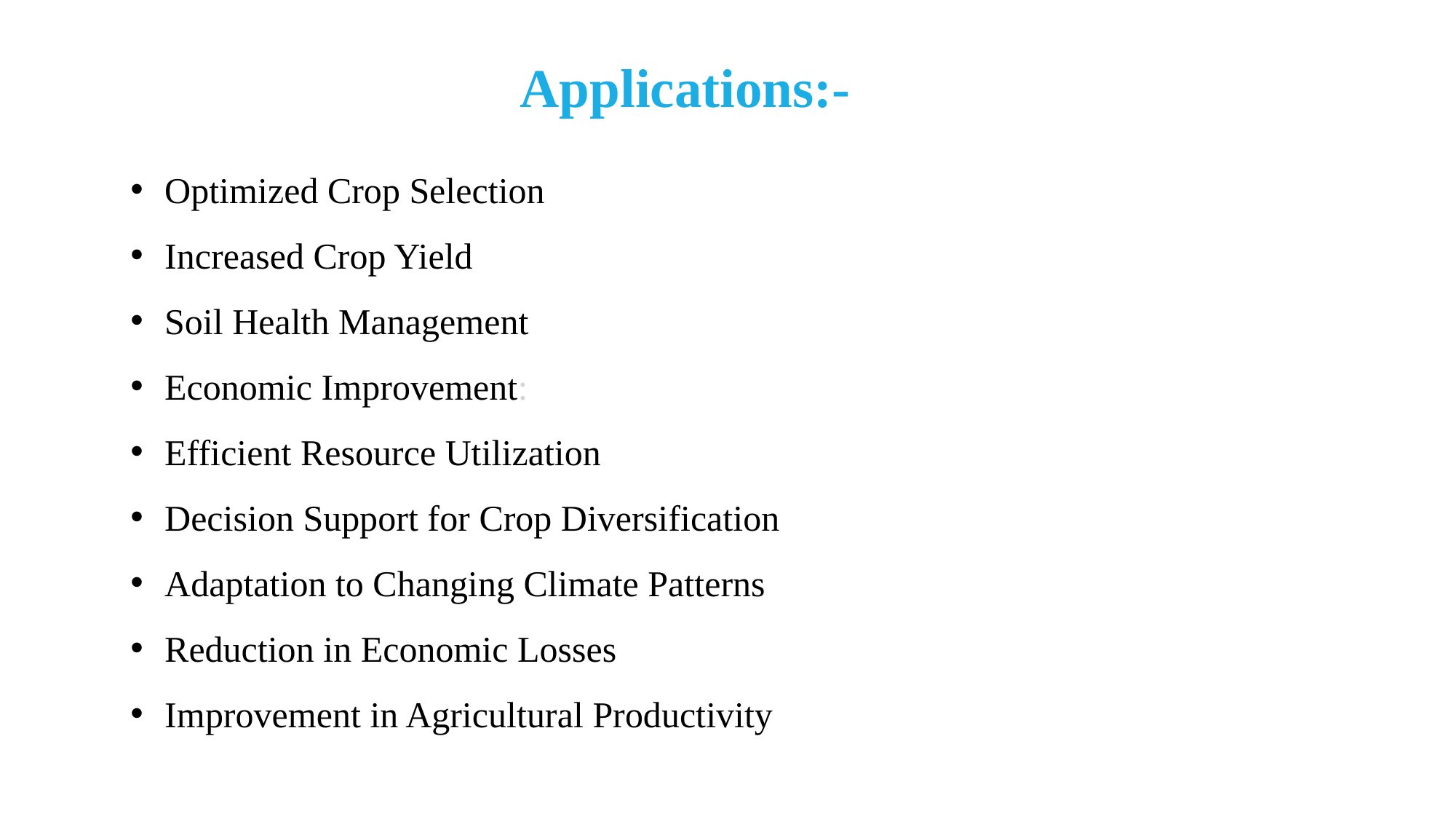

Applications:-
Optimized Crop Selection
Increased Crop Yield
Soil Health Management
Economic Improvement:
Efficient Resource Utilization
Decision Support for Crop Diversification
Adaptation to Changing Climate Patterns
Reduction in Economic Losses
Improvement in Agricultural Productivity